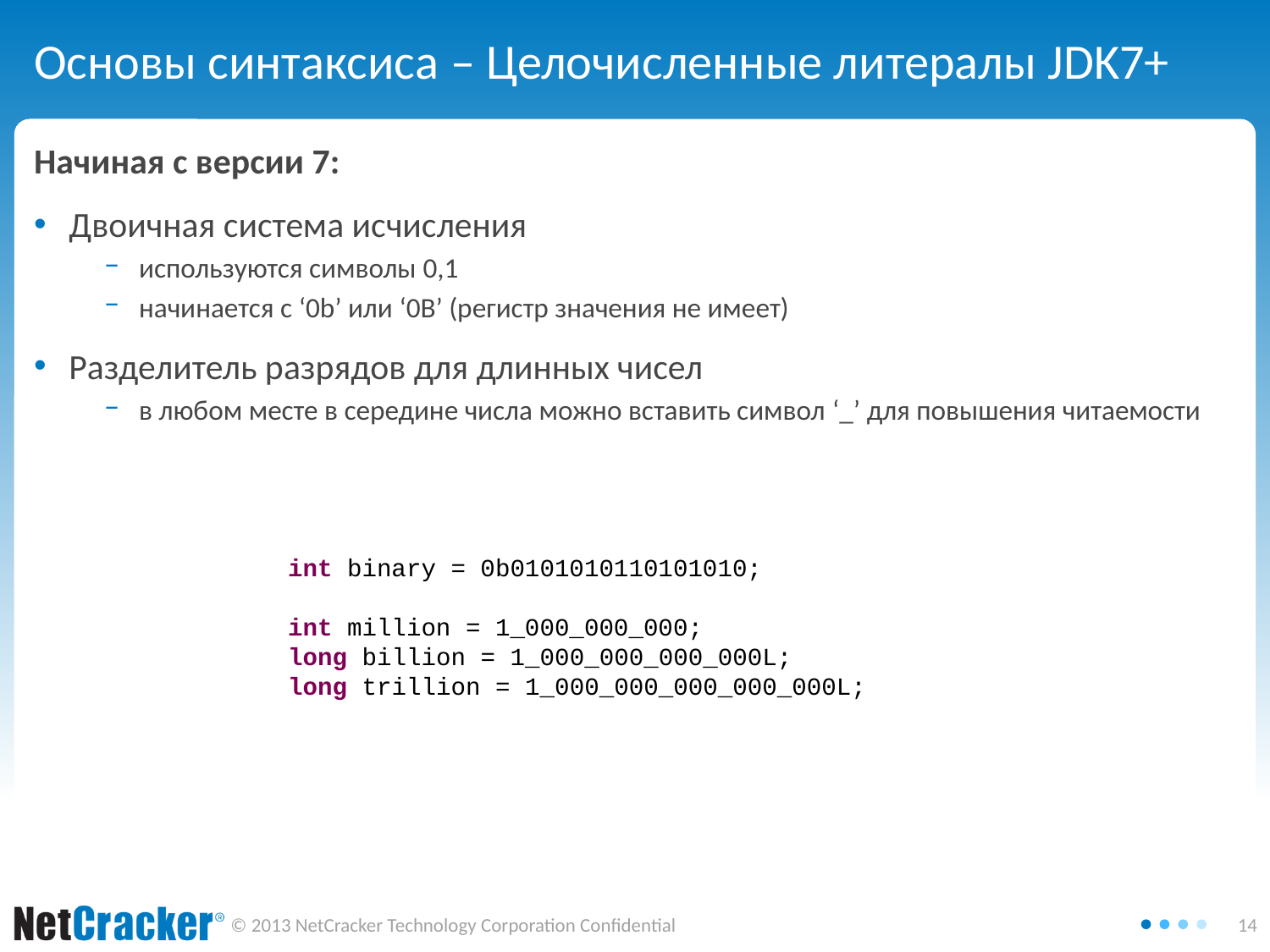

# Основы синтаксиса – Целочисленные литералы JDK7+
Начиная с версии 7:
Двоичная система исчисления
используются символы 0,1
начинается с ‘0b’ или ‘0B’ (регистр значения не имеет)
Разделитель разрядов для длинных чисел
в любом месте в середине числа можно вставить символ ‘_’ для повышения читаемости

		int binary = 0b0101010110101010;

		int million = 1_000_000_000;
		long billion = 1_000_000_000_000L;
		long trillion = 1_000_000_000_000_000L;